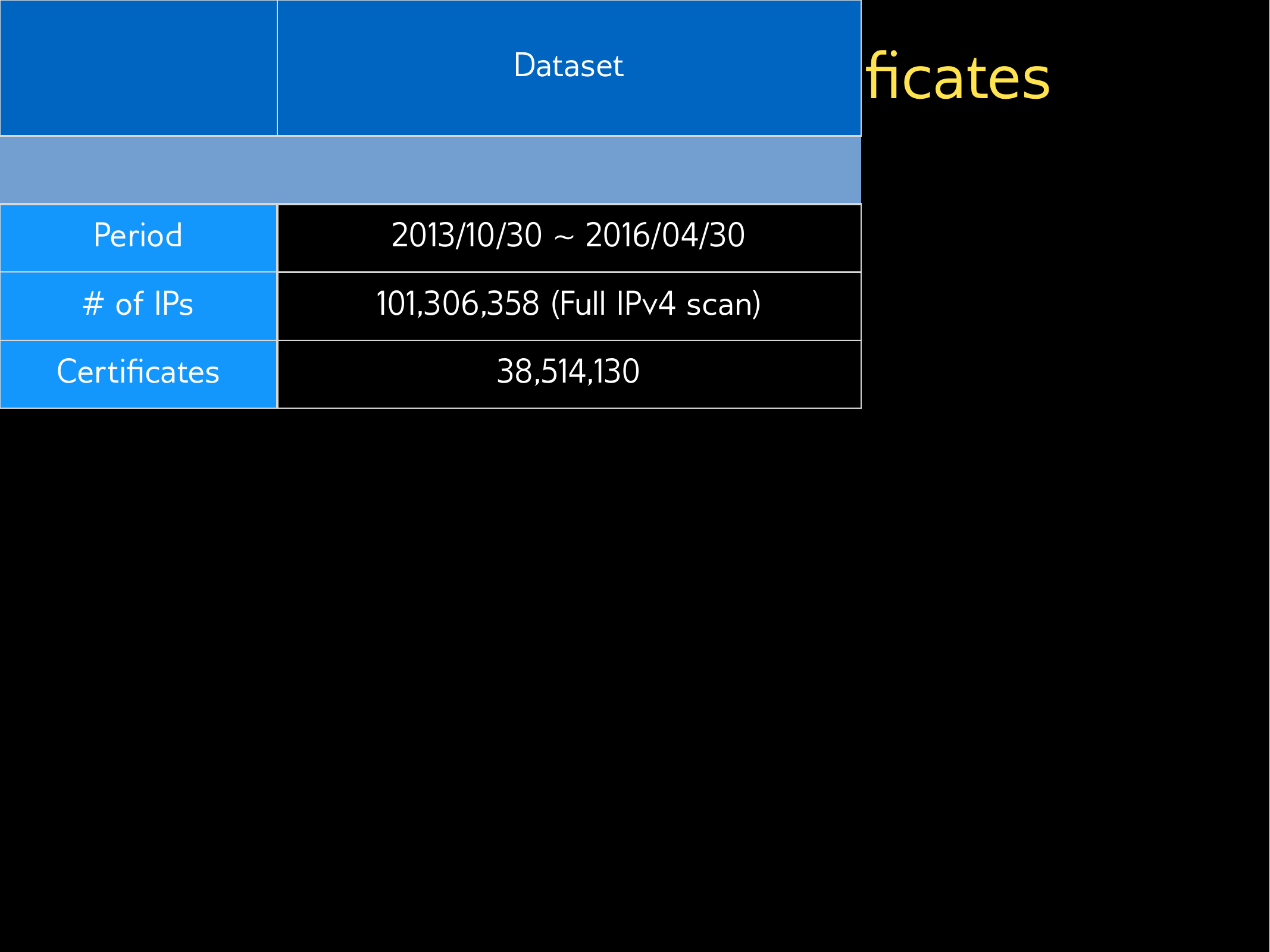

# Scanning All IPv4 Certificates
|  | Dataset |
| --- | --- |
|  |  |
| Period | 2013/10/30 ~ 2016/04/30 |
| # of IPs | 101,306,358 (Full IPv4 scan) |
| Certificates | 38,514,130 |
| # of Domains | 2,552,936 |
69